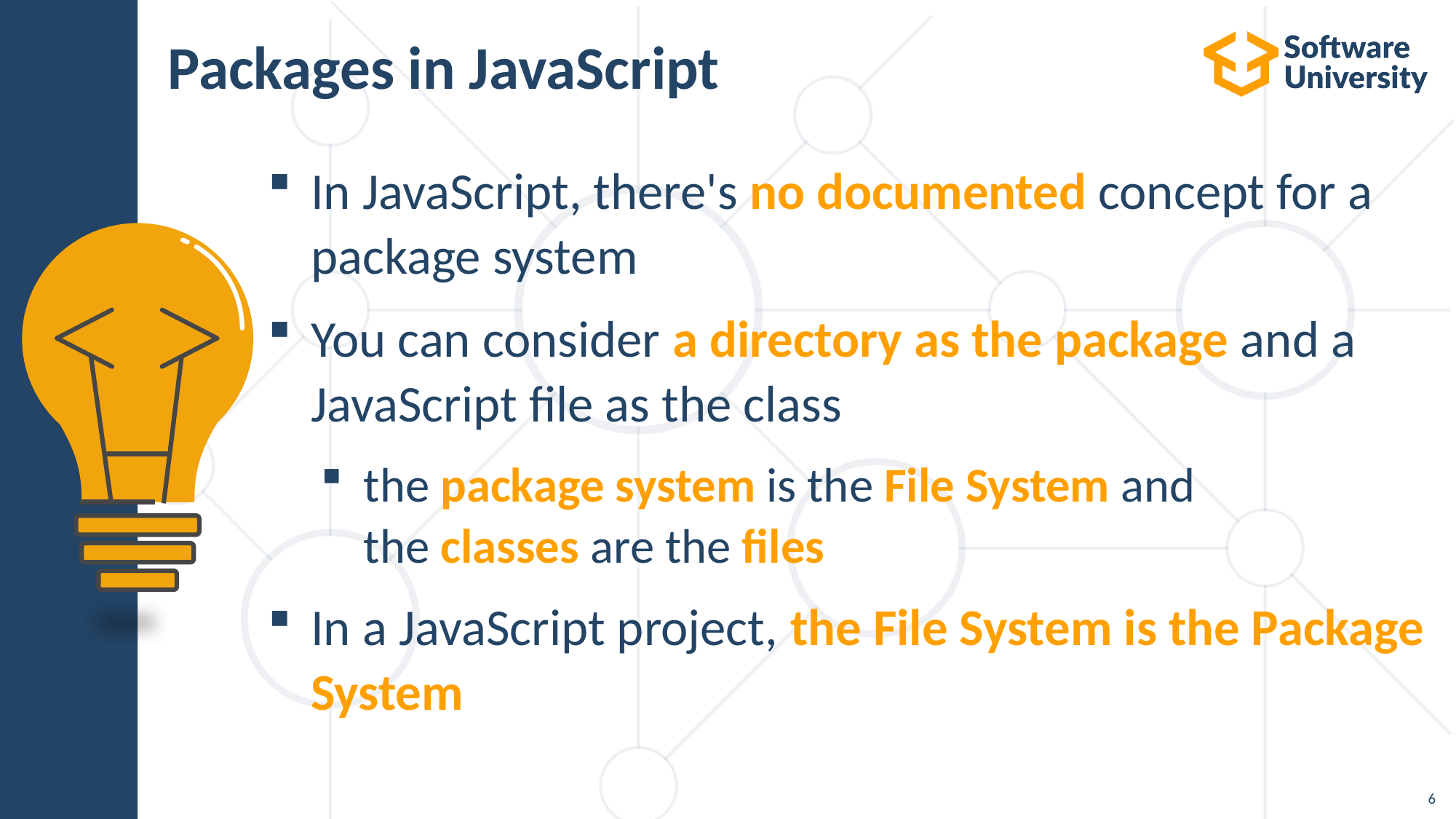

# Packages in JavaScript
In JavaScript, there's no documented concept for a package system
You can consider a directory as the package and a JavaScript file as the class
the package system is the File System and the classes are the files
In a JavaScript project, the File System is the Package System
6